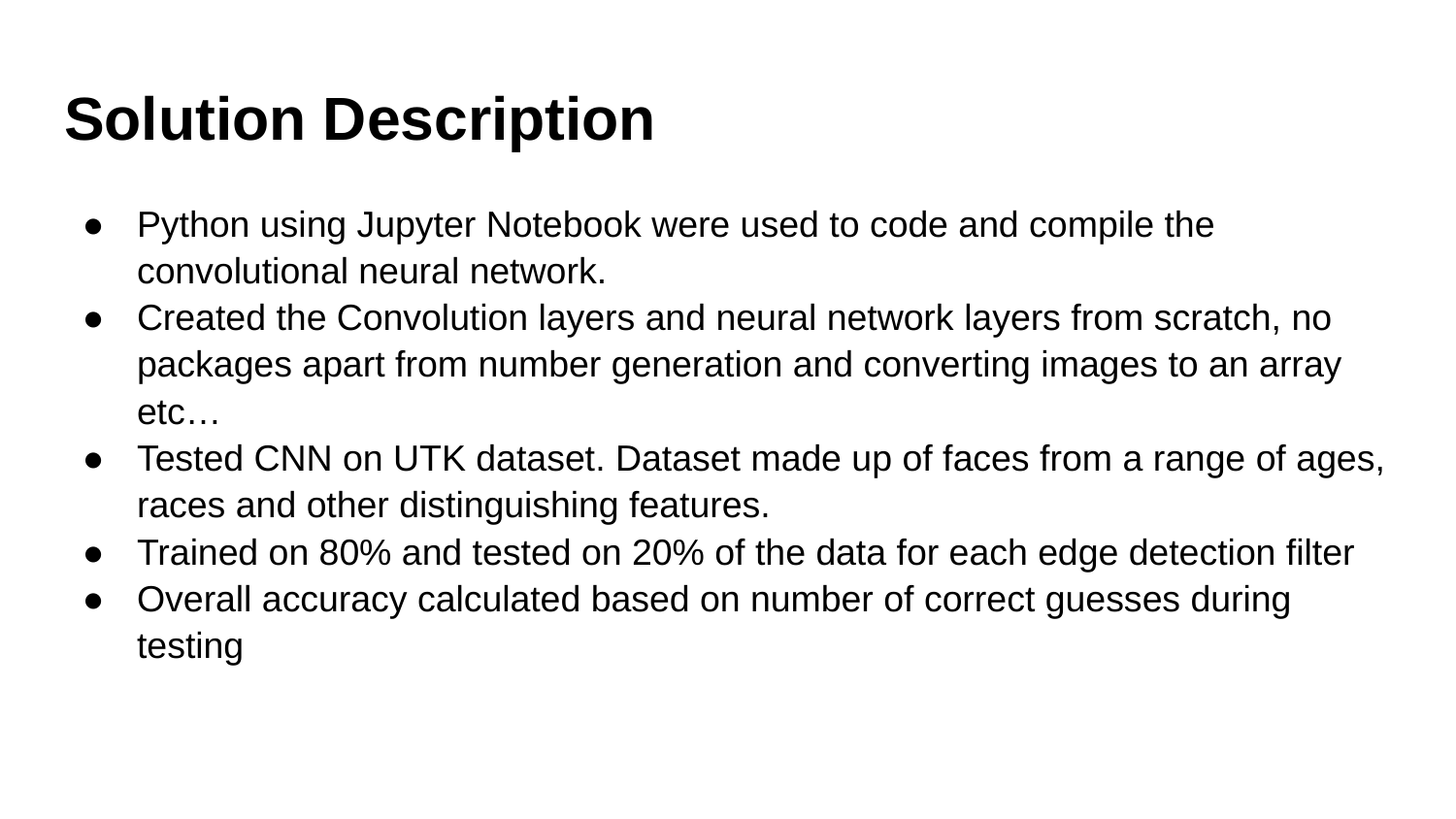

# Solution Description
Python using Jupyter Notebook were used to code and compile the convolutional neural network.
Created the Convolution layers and neural network layers from scratch, no packages apart from number generation and converting images to an array etc…
Tested CNN on UTK dataset. Dataset made up of faces from a range of ages, races and other distinguishing features.
Trained on 80% and tested on 20% of the data for each edge detection filter
Overall accuracy calculated based on number of correct guesses during testing